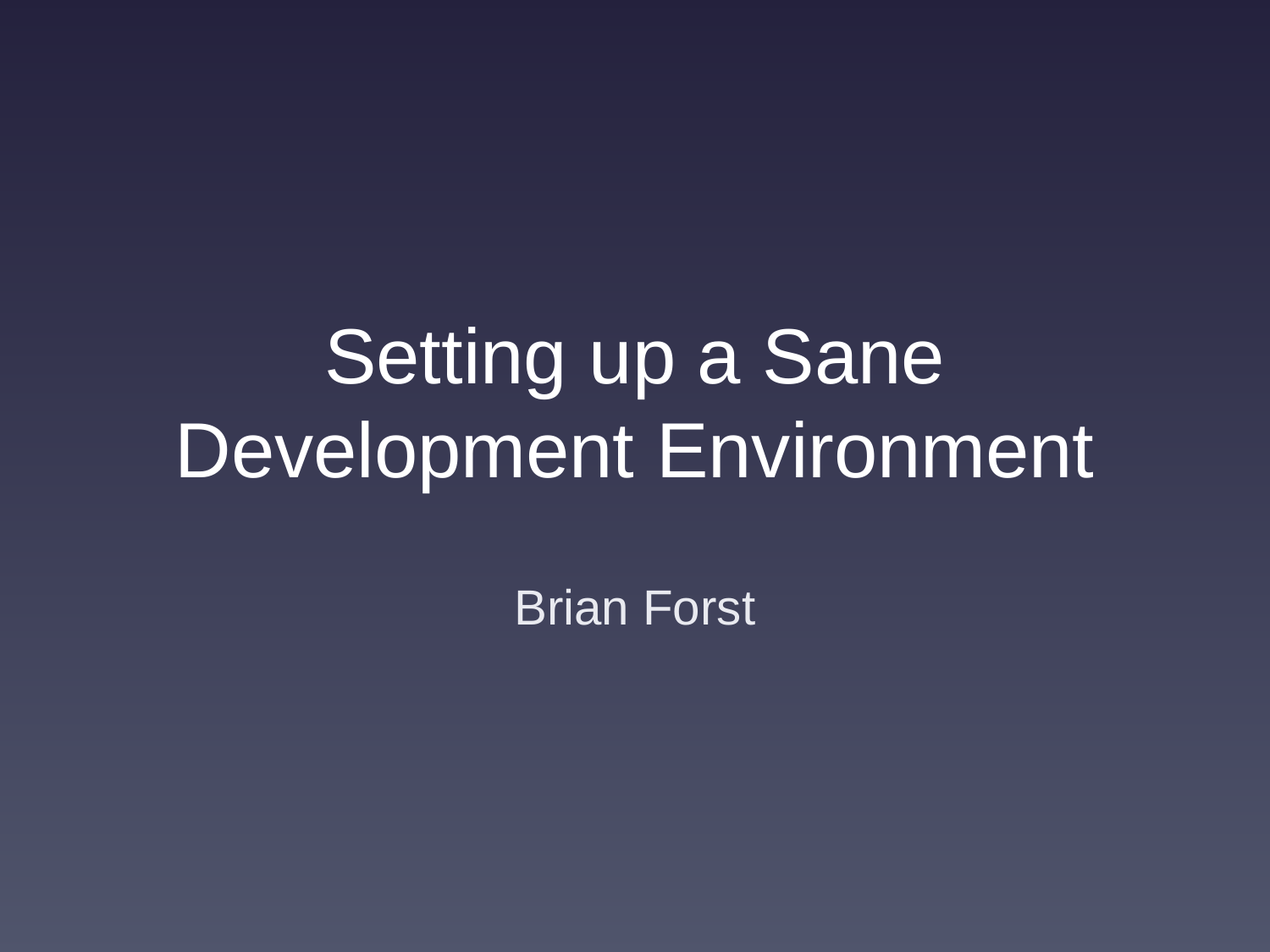

# Setting up a Sane Development Environment
Brian Forst